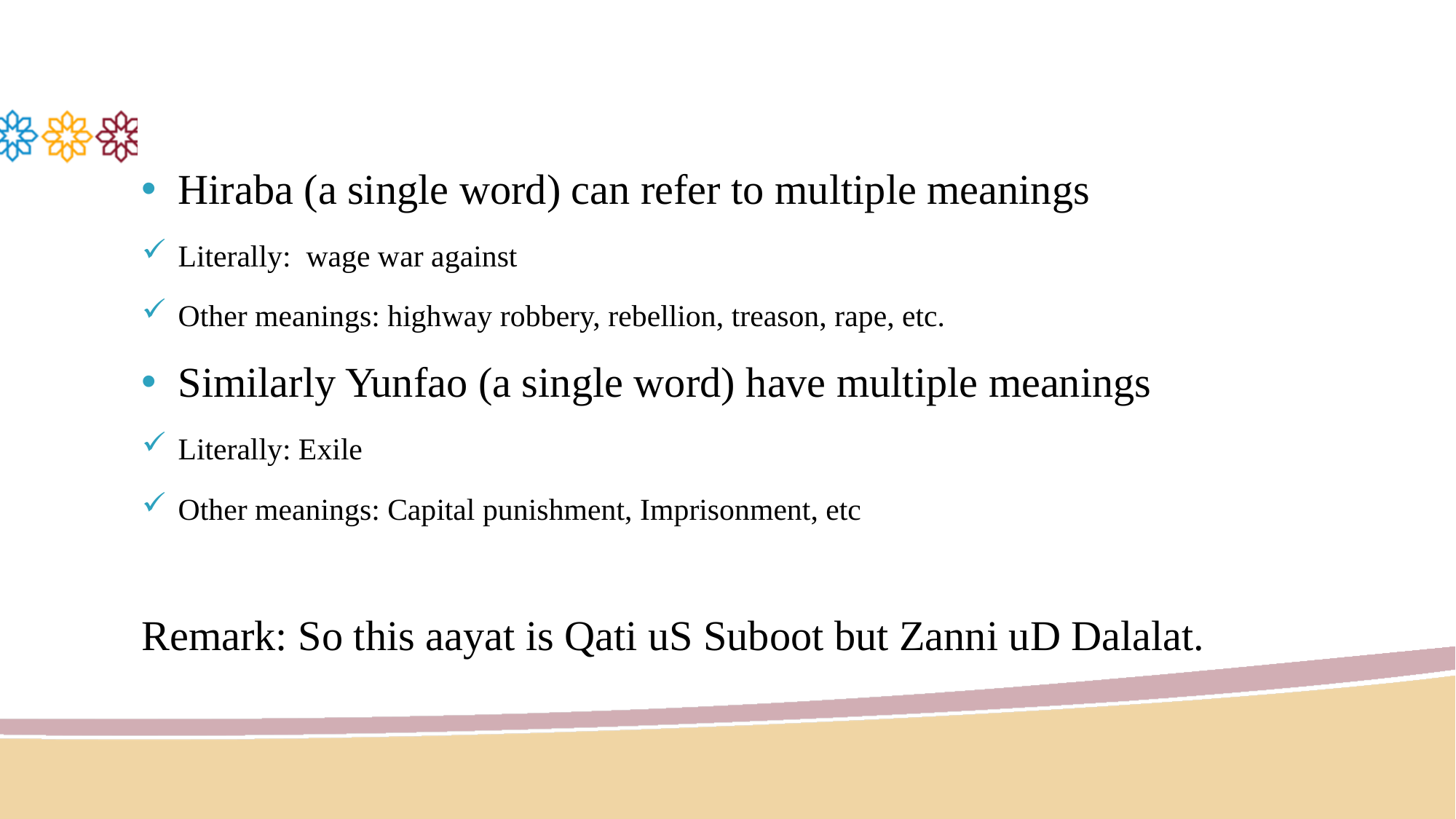

Hiraba (a single word) can refer to multiple meanings
Literally:  wage war against
Other meanings: highway robbery, rebellion, treason, rape, etc.
Similarly Yunfao (a single word) have multiple meanings
Literally: Exile
Other meanings: Capital punishment, Imprisonment, etc

Remark: So this aayat is Qati uS Suboot but Zanni uD Dalalat.